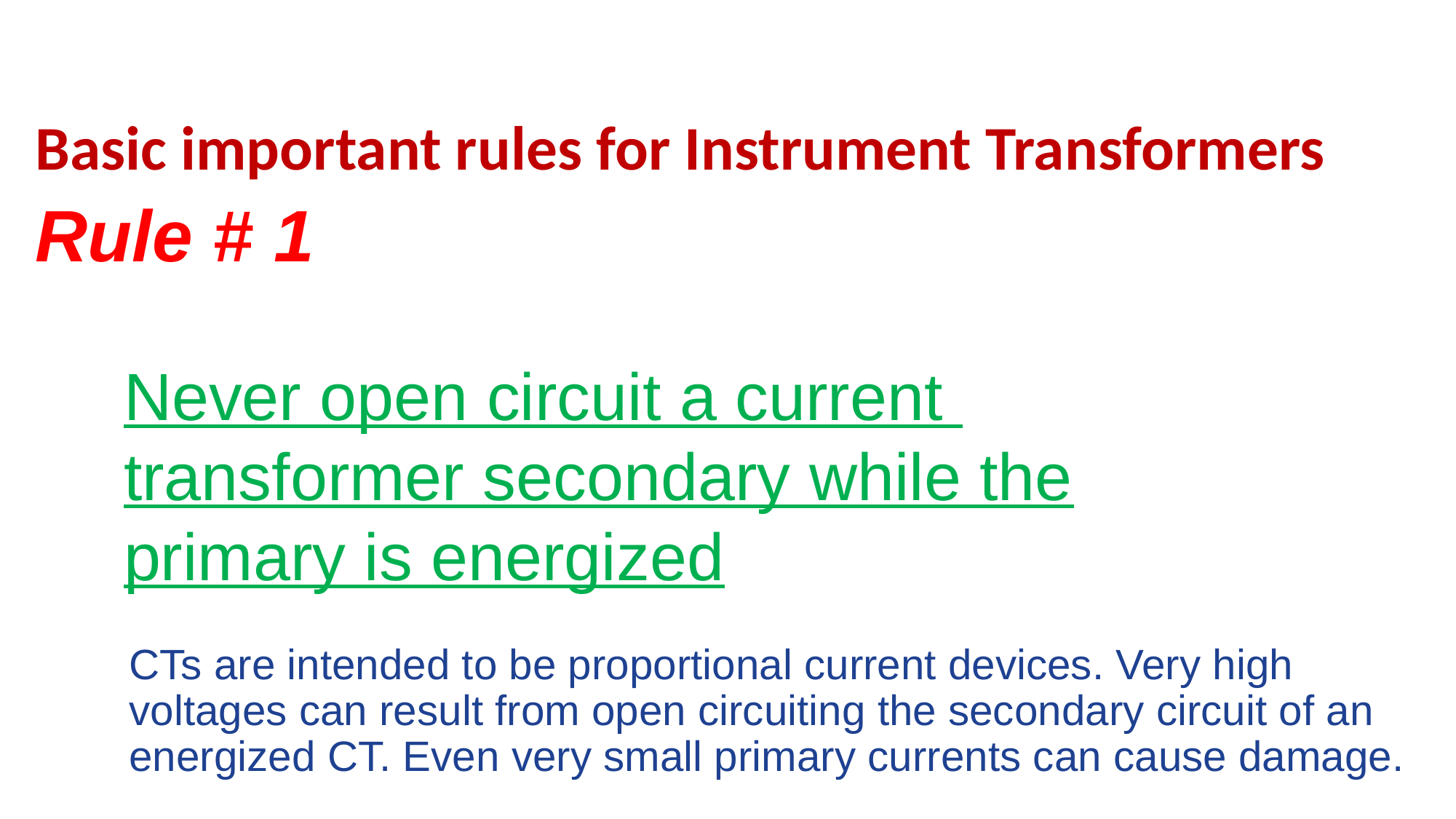

Basic important rules for Instrument Transformers
Rule # 1
Never open circuit a current
transformer secondary while the primary is energized
CTs are intended to be proportional current devices. Very high voltages can result from open circuiting the secondary circuit of an energized CT. Even very small primary currents can cause damage.